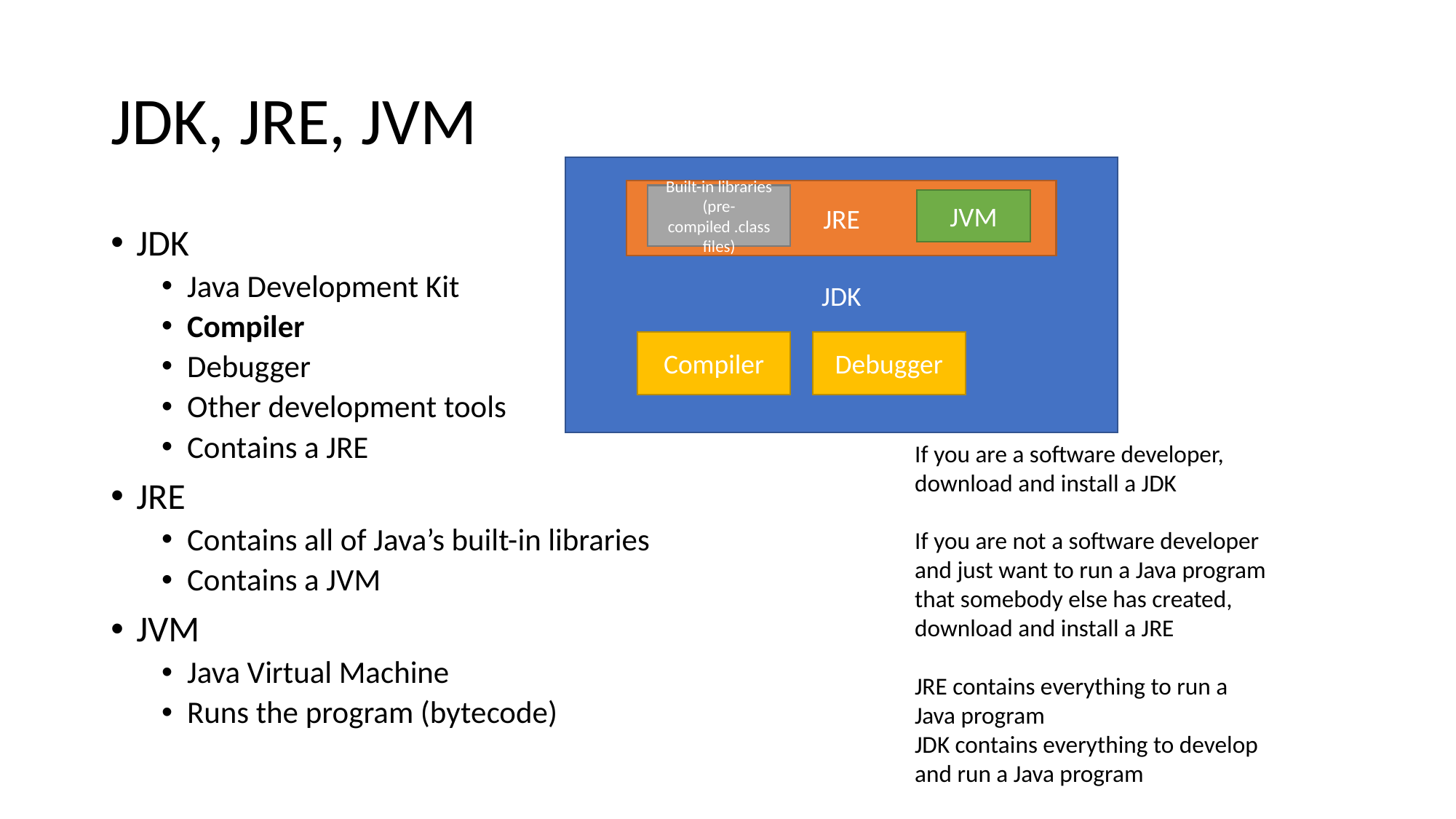

# JDK, JRE, JVM
JDK
JRE
Built-in libraries
(pre-compiled .class files)
JVM
JDK
Java Development Kit
Compiler
Debugger
Other development tools
Contains a JRE
JRE
Contains all of Java’s built-in libraries
Contains a JVM
JVM
Java Virtual Machine
Runs the program (bytecode)
Compiler
Debugger
If you are a software developer, download and install a JDK

If you are not a software developer and just want to run a Java program that somebody else has created, download and install a JRE

JRE contains everything to run a Java program
JDK contains everything to develop and run a Java program